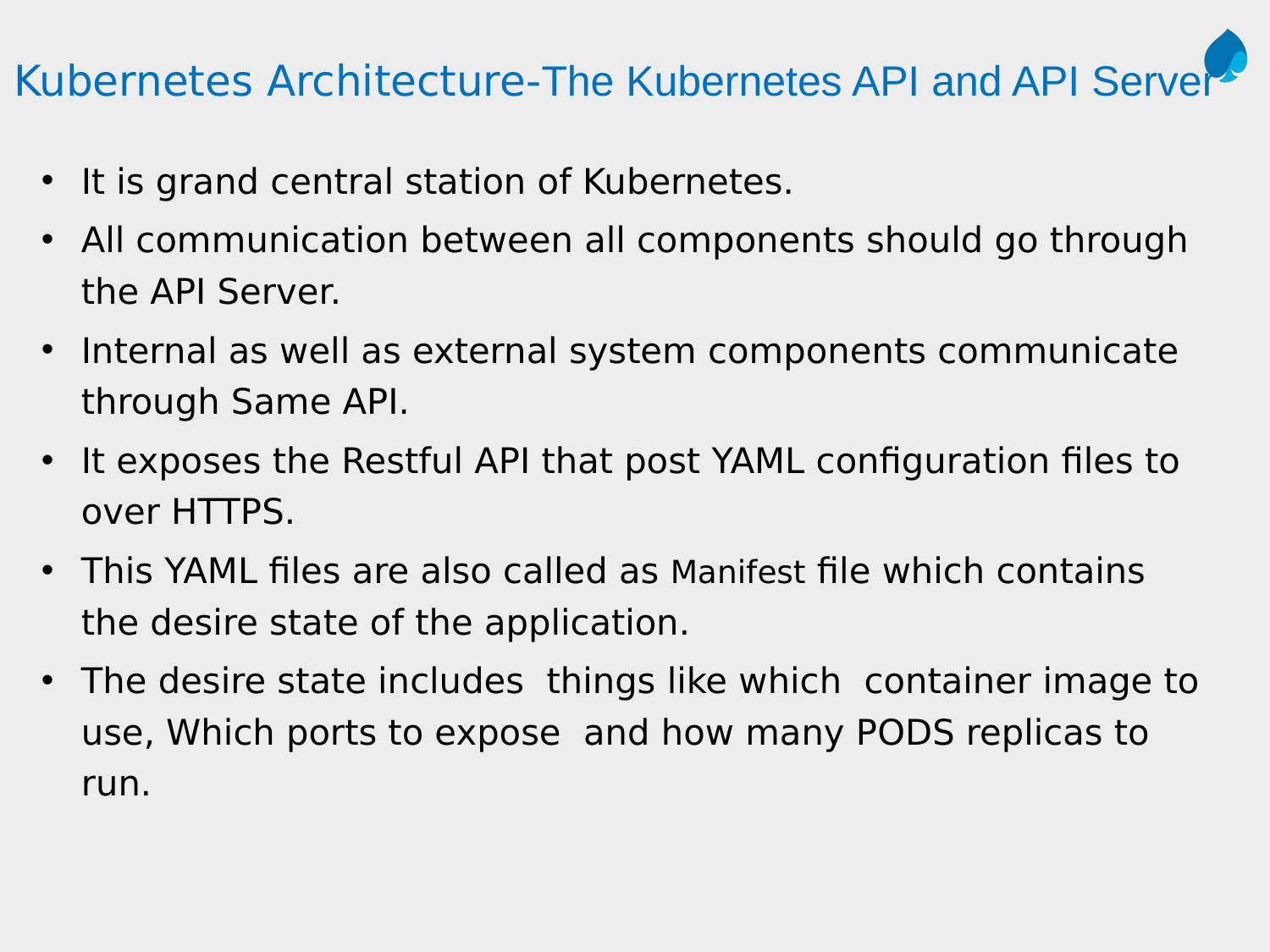

# Kubernetes Architecture-The Kubernetes API and API Server
It is grand central station of Kubernetes.
All communication between all components should go through the API Server.
Internal as well as external system components communicate through Same API.
It exposes the Restful API that post YAML configuration files to over HTTPS.
This YAML files are also called as Manifest file which contains the desire state of the application.
The desire state includes  things like which  container image to use, Which ports to expose  and how many PODS replicas to run.